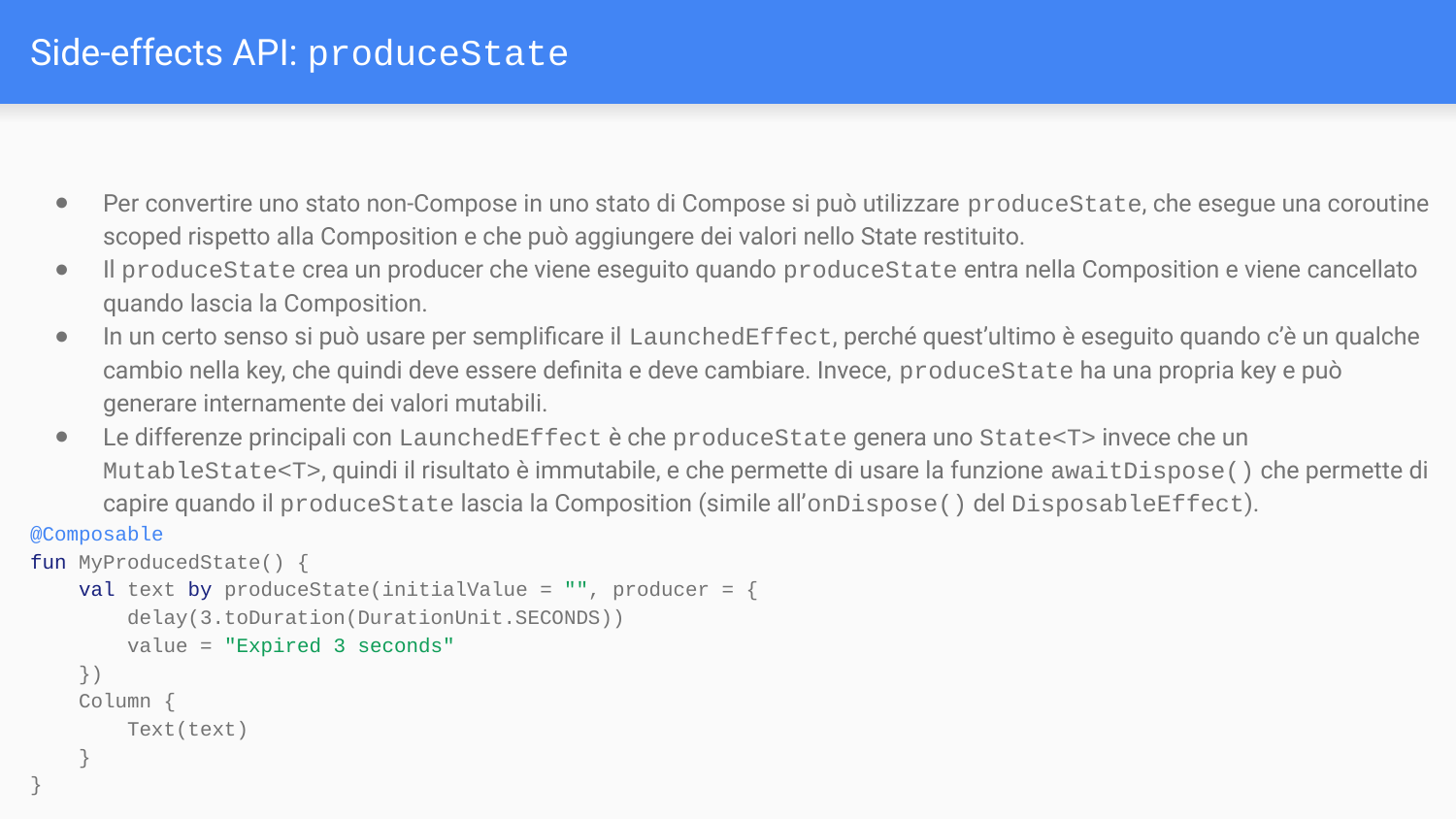

# Side-effects API: produceState
Per convertire uno stato non-Compose in uno stato di Compose si può utilizzare produceState, che esegue una coroutine scoped rispetto alla Composition e che può aggiungere dei valori nello State restituito.
Il produceState crea un producer che viene eseguito quando produceState entra nella Composition e viene cancellato quando lascia la Composition.
In un certo senso si può usare per semplificare il LaunchedEffect, perché quest’ultimo è eseguito quando c’è un qualche cambio nella key, che quindi deve essere definita e deve cambiare. Invece, produceState ha una propria key e può generare internamente dei valori mutabili.
Le differenze principali con LaunchedEffect è che produceState genera uno State<T> invece che un MutableState<T>, quindi il risultato è immutabile, e che permette di usare la funzione awaitDispose() che permette di capire quando il produceState lascia la Composition (simile all’onDispose() del DisposableEffect).
@Composable
fun MyProducedState() {
    val text by produceState(initialValue = "", producer = {
        delay(3.toDuration(DurationUnit.SECONDS))
        value = "Expired 3 seconds"
    })
    Column {
        Text(text)
    }
}